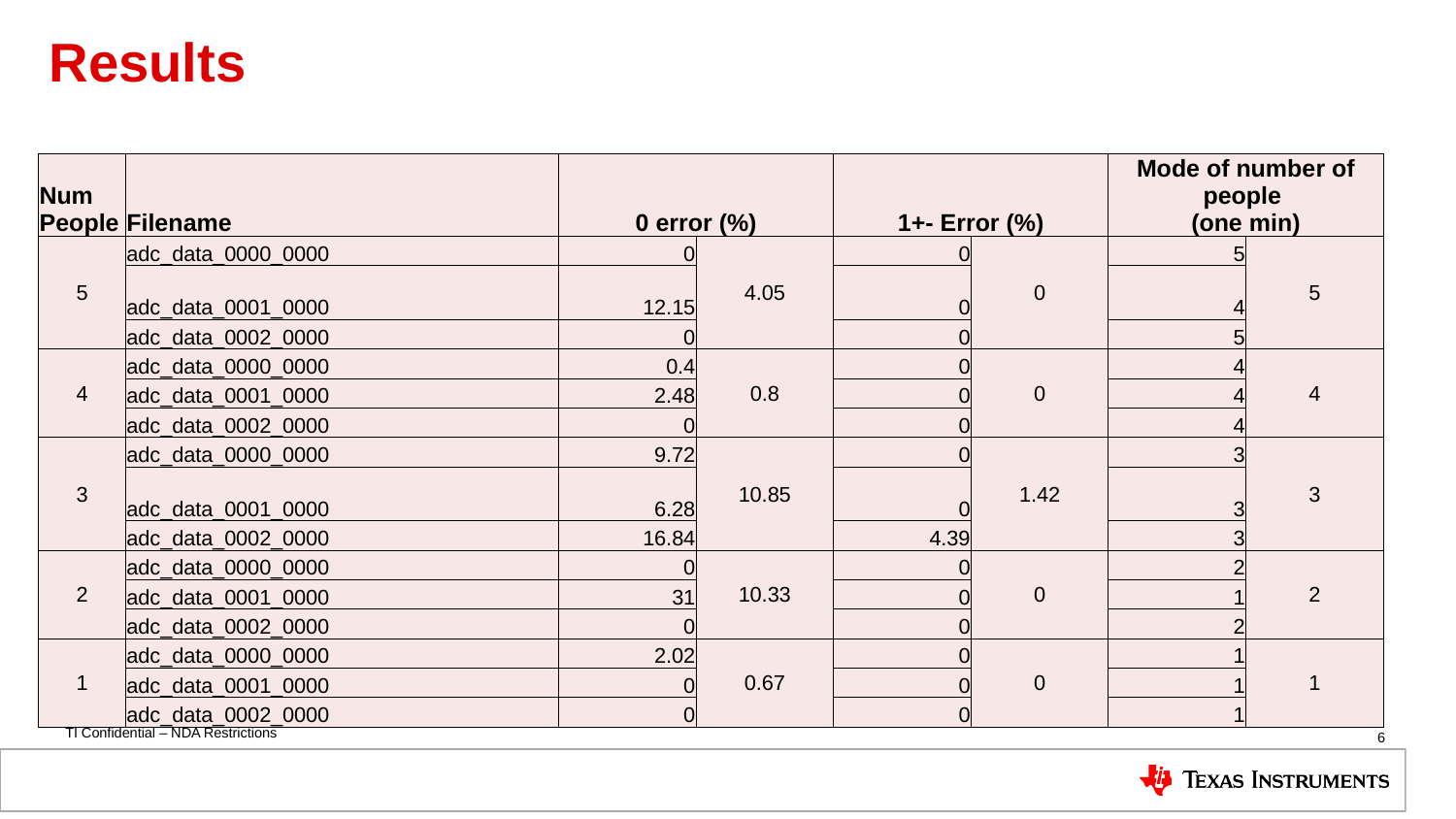

# Results
| Num People | Filename | 0 error (%) |  | 1+- Error (%) |  | Mode of number of people (one min) |  |
| --- | --- | --- | --- | --- | --- | --- | --- |
| 5 | adc\_data\_0000\_0000 | 0 | 4.05 | 0 | 0 | 5 | 5 |
|  | adc\_data\_0001\_0000 | 12.15 |  | 0 |  | 4 |  |
|  | adc\_data\_0002\_0000 | 0 |  | 0 |  | 5 |  |
| 4 | adc\_data\_0000\_0000 | 0.4 | 0.8 | 0 | 0 | 4 | 4 |
|  | adc\_data\_0001\_0000 | 2.48 |  | 0 |  | 4 |  |
|  | adc\_data\_0002\_0000 | 0 |  | 0 |  | 4 |  |
| 3 | adc\_data\_0000\_0000 | 9.72 | 10.85 | 0 | 1.42 | 3 | 3 |
|  | adc\_data\_0001\_0000 | 6.28 |  | 0 |  | 3 |  |
|  | adc\_data\_0002\_0000 | 16.84 |  | 4.39 |  | 3 |  |
| 2 | adc\_data\_0000\_0000 | 0 | 10.33 | 0 | 0 | 2 | 2 |
|  | adc\_data\_0001\_0000 | 31 |  | 0 |  | 1 |  |
|  | adc\_data\_0002\_0000 | 0 |  | 0 |  | 2 |  |
| 1 | adc\_data\_0000\_0000 | 2.02 | 0.67 | 0 | 0 | 1 | 1 |
|  | adc\_data\_0001\_0000 | 0 |  | 0 |  | 1 |  |
|  | adc\_data\_0002\_0000 | 0 |  | 0 |  | 1 |  |
6